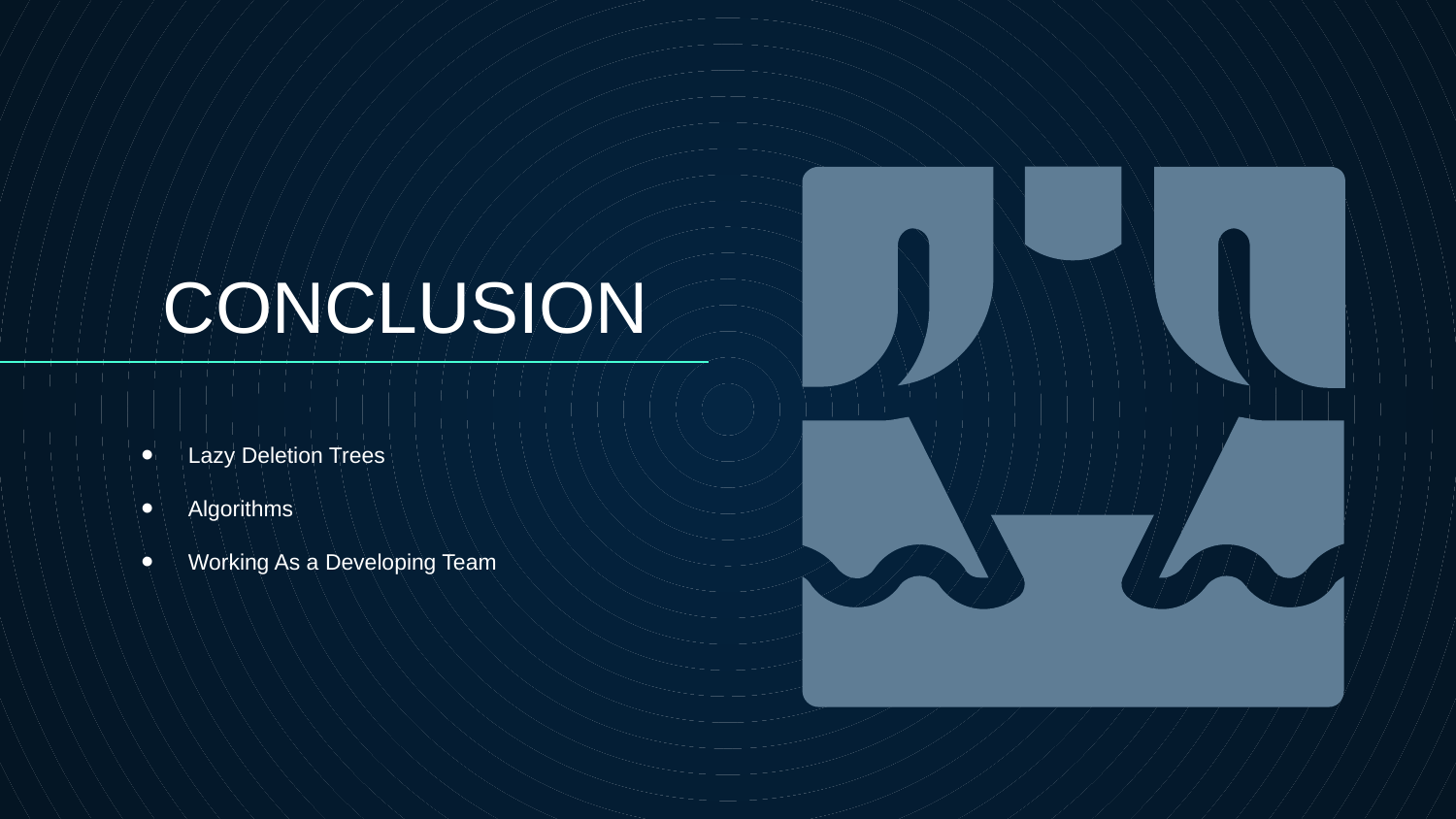

# CONCLUSION
Lazy Deletion Trees

Algorithms

Working As a Developing Team